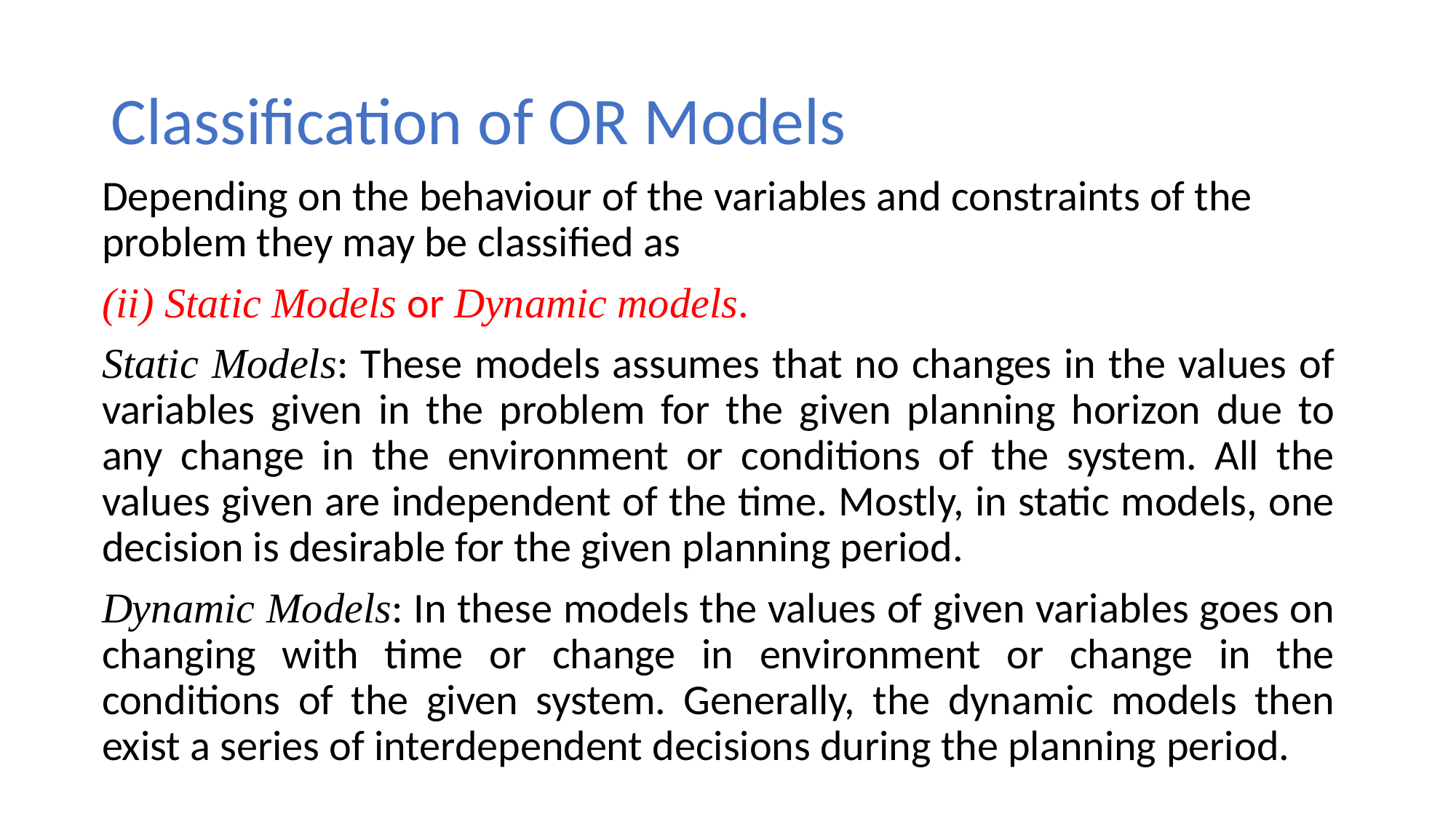

# Classification of OR Models
Depending on the behaviour of the variables and constraints of the problem they may be classified as
(ii) Static Models or Dynamic models.
Static Models: These models assumes that no changes in the values of variables given in the problem for the given planning horizon due to any change in the environment or conditions of the system. All the values given are independent of the time. Mostly, in static models, one decision is desirable for the given planning period.
Dynamic Models: In these models the values of given variables goes on changing with time or change in environment or change in the conditions of the given system. Generally, the dynamic models then exist a series of interdependent decisions during the planning period.